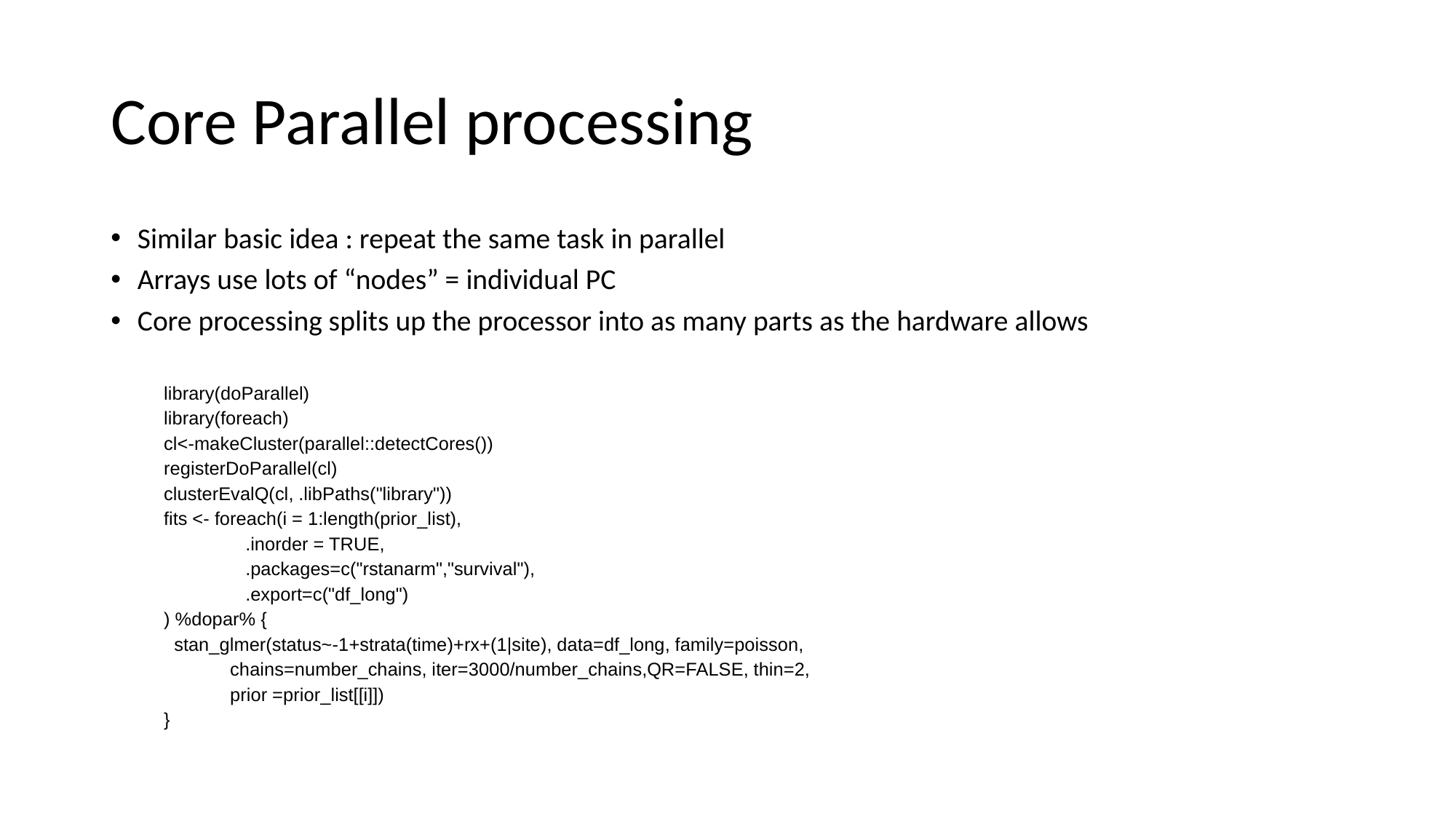

# Core Parallel processing
Similar basic idea : repeat the same task in parallel
Arrays use lots of “nodes” = individual PC
Core processing splits up the processor into as many parts as the hardware allows

library(doParallel)
library(foreach)
cl<-makeCluster(parallel::detectCores())
registerDoParallel(cl)
clusterEvalQ(cl, .libPaths("library"))
fits <- foreach(i = 1:length(prior_list),
                .inorder = TRUE,
                .packages=c("rstanarm","survival"),
                .export=c("df_long")
) %dopar% {
  stan_glmer(status~-1+strata(time)+rx+(1|site), data=df_long, family=poisson,
             chains=number_chains, iter=3000/number_chains,QR=FALSE, thin=2,
             prior =prior_list[[i]])
}